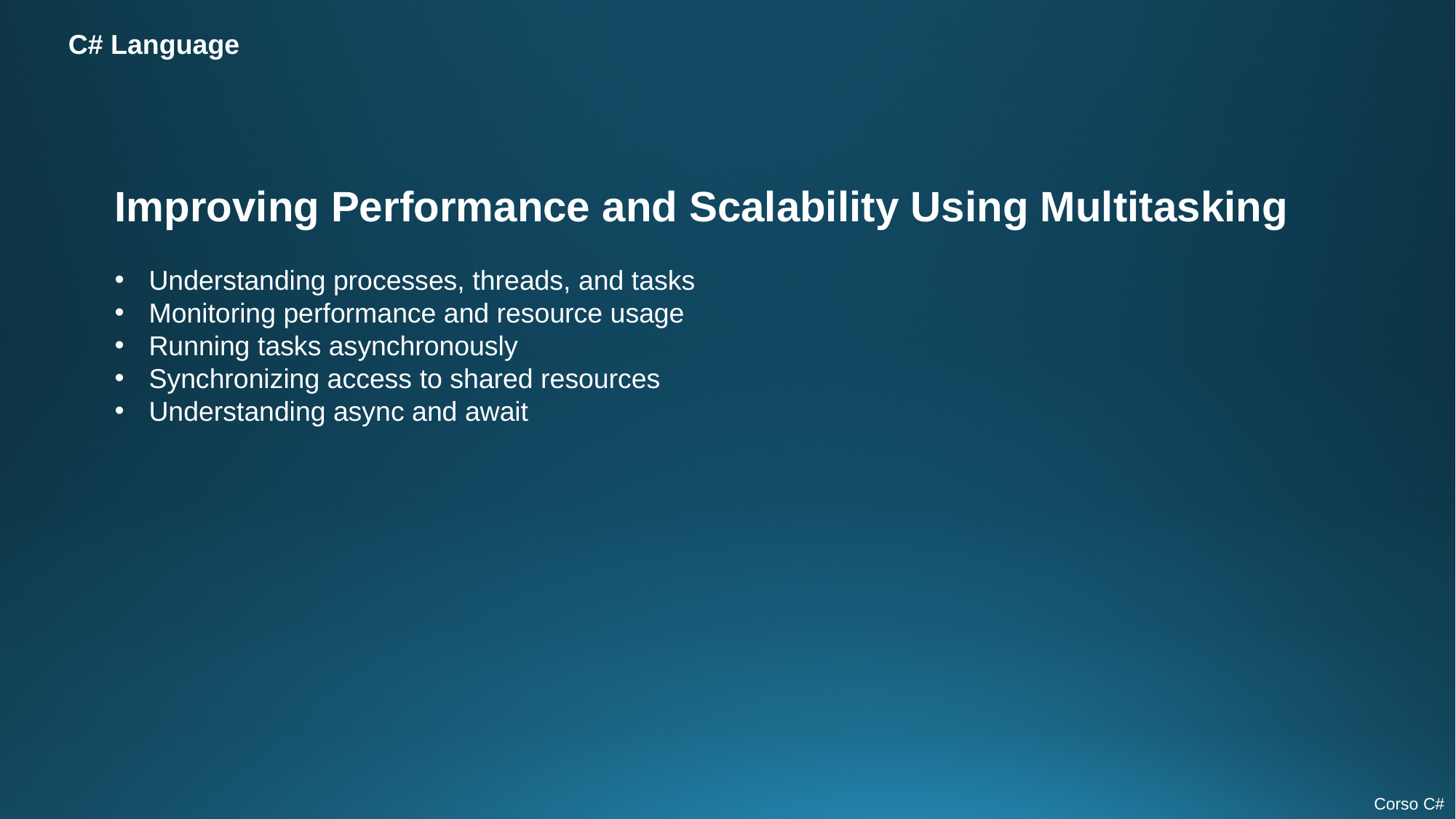

C# Language
Improving Performance and Scalability Using Multitasking

Understanding processes, threads, and tasks
Monitoring performance and resource usage
Running tasks asynchronously
Synchronizing access to shared resources
Understanding async and await
Corso C#